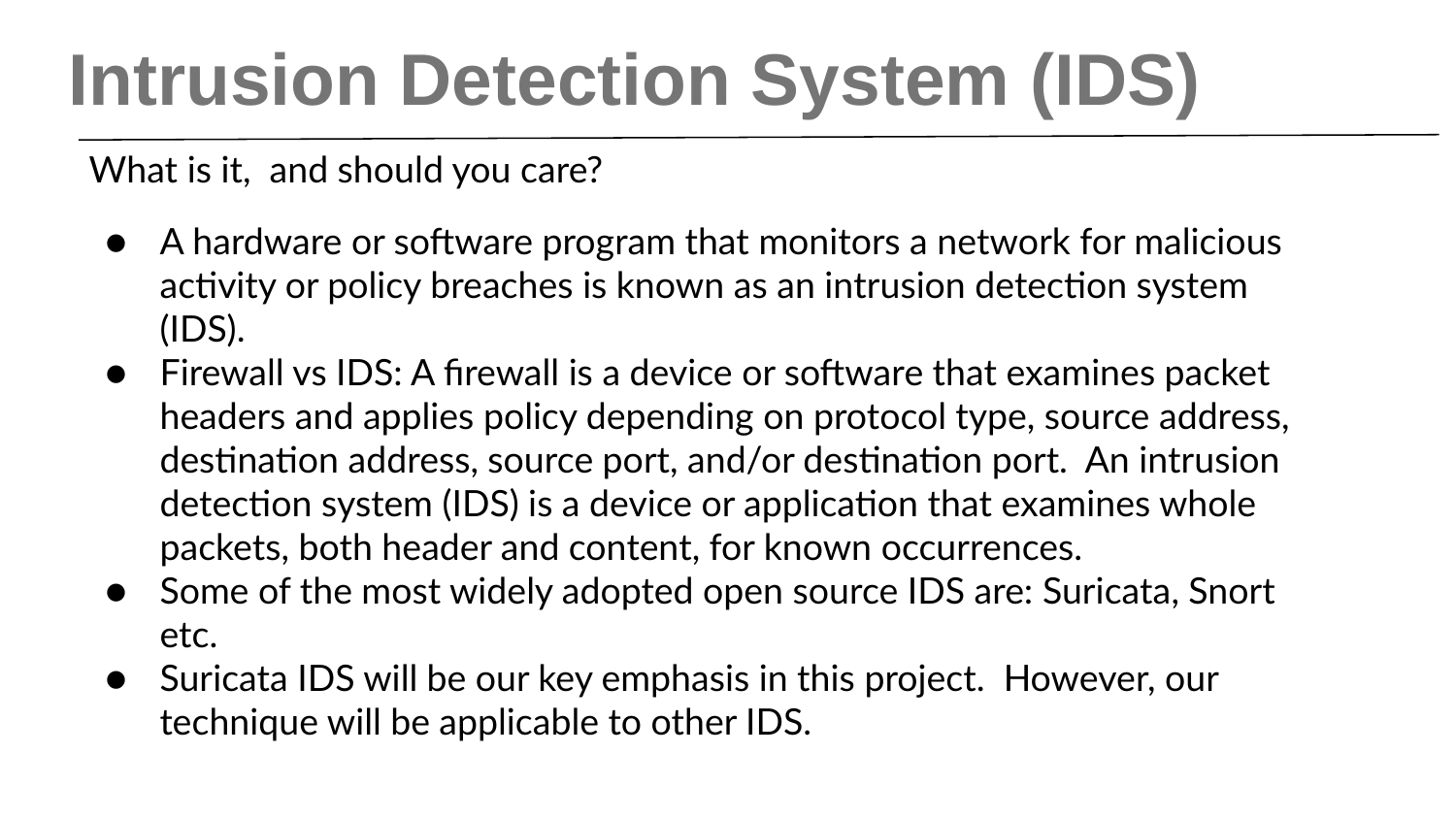

Intrusion Detection System (IDS)

What is it,  and should you care?
A hardware or software program that monitors a network for malicious activity or policy breaches is known as an intrusion detection system (IDS).
Firewall vs IDS: A firewall is a device or software that examines packet headers and applies policy depending on protocol type, source address, destination address, source port, and/or destination port.  An intrusion detection system (IDS) is a device or application that examines whole packets, both header and content, for known occurrences.
Some of the most widely adopted open source IDS are: Suricata, Snort etc.
Suricata IDS will be our key emphasis in this project.  However, our technique will be applicable to other IDS.